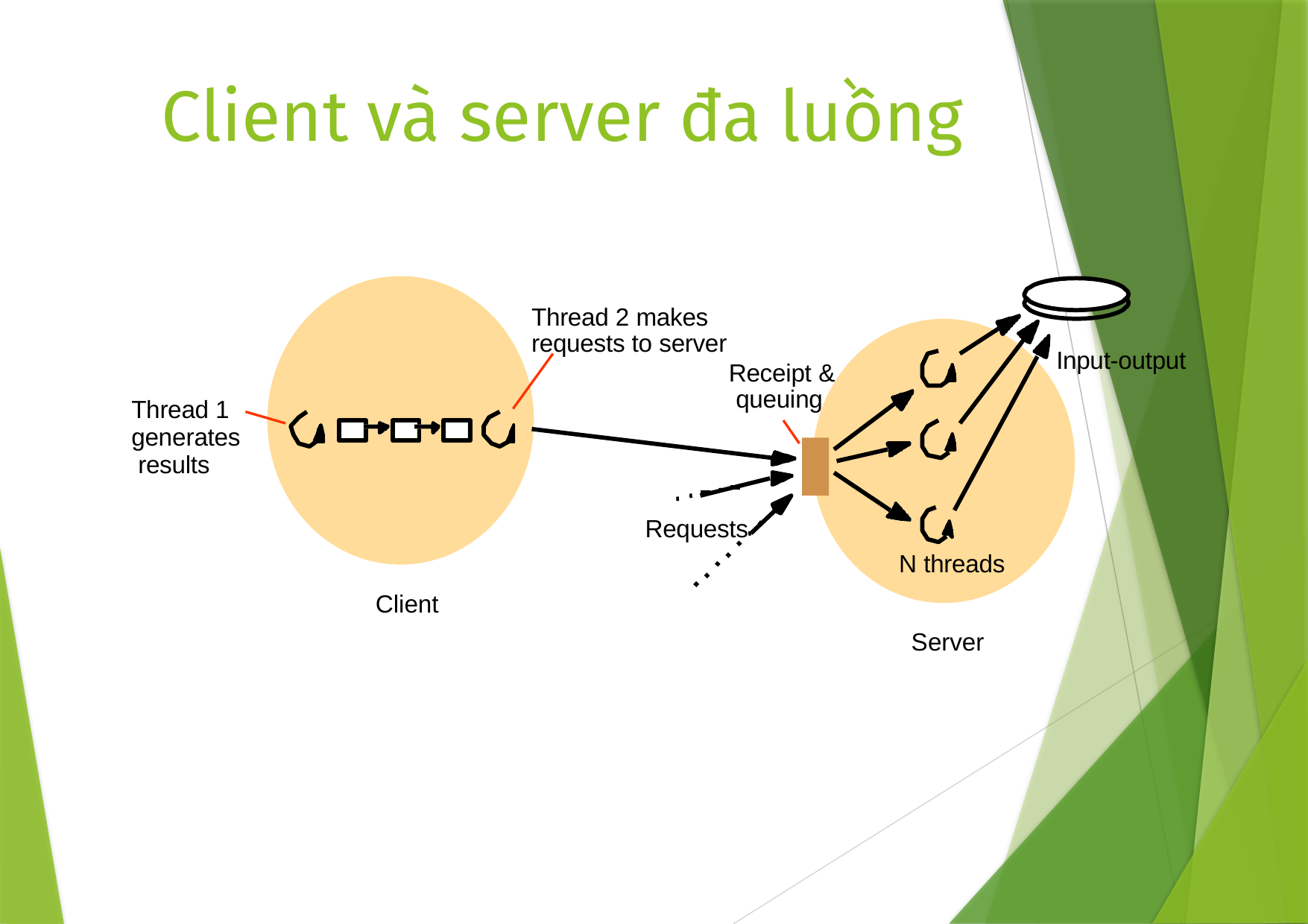

# Client và server đa luồng

Thread 2 makes  requests to server

Input-output

Receipt &  queuing
Thread 1  generates  results

T1
Requests
N threads
Client
Server